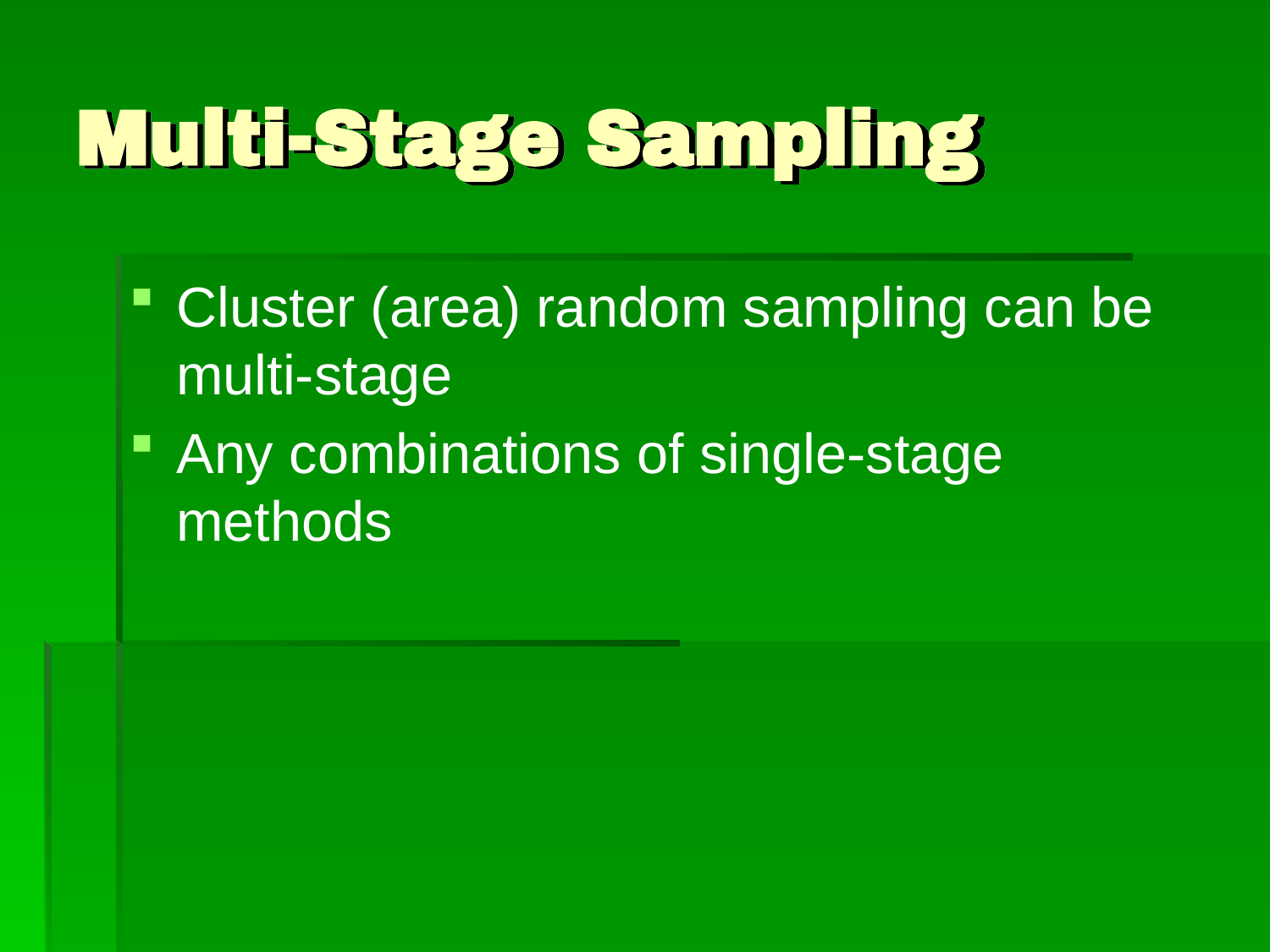

# Multi-Stage Sampling
Cluster (area) random sampling can be multi-stage
Any combinations of single-stage methods